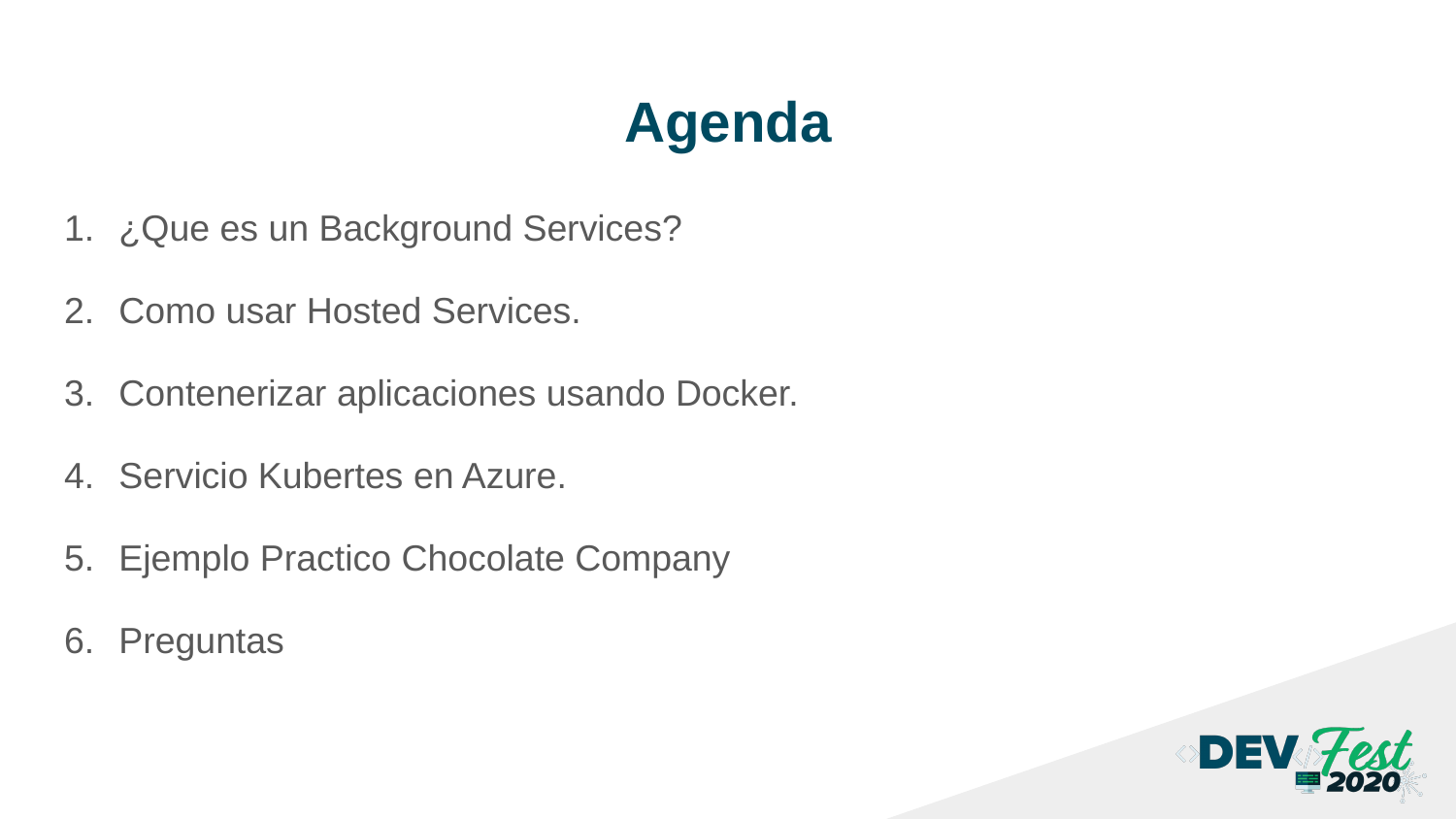

# Agenda
¿Que es un Background Services?
Como usar Hosted Services.
Contenerizar aplicaciones usando Docker.
Servicio Kubertes en Azure.
Ejemplo Practico Chocolate Company
Preguntas